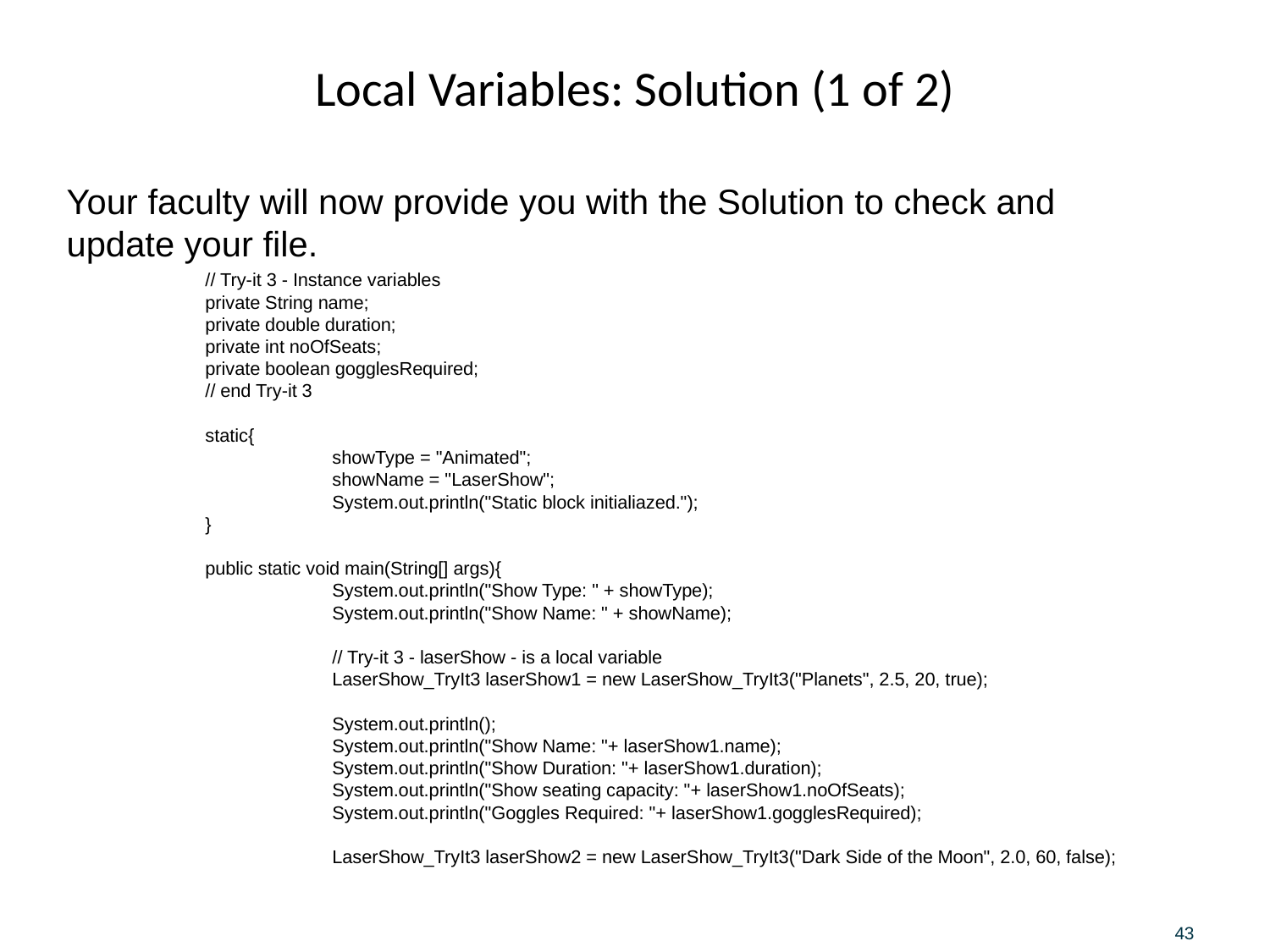

# Local Variables: Solution (1 of 2)
Your faculty will now provide you with the Solution to check and update your file.

	// Try-it 3 - Instance variables
	private String name;
	private double duration;
	private int noOfSeats;
	private boolean gogglesRequired;
	// end Try-it 3

	static{
		showType = "Animated";
		showName = "LaserShow";
		System.out.println("Static block initialiazed.");
	}

	public static void main(String[] args){
		System.out.println("Show Type: " + showType);
		System.out.println("Show Name: " + showName);

		// Try-it 3 - laserShow - is a local variable
		LaserShow_TryIt3 laserShow1 = new LaserShow_TryIt3("Planets", 2.5, 20, true);

		System.out.println();
		System.out.println("Show Name: "+ laserShow1.name);
		System.out.println("Show Duration: "+ laserShow1.duration);
		System.out.println("Show seating capacity: "+ laserShow1.noOfSeats);
		System.out.println("Goggles Required: "+ laserShow1.gogglesRequired);

		LaserShow_TryIt3 laserShow2 = new LaserShow_TryIt3("Dark Side of the Moon", 2.0, 60, false);

43